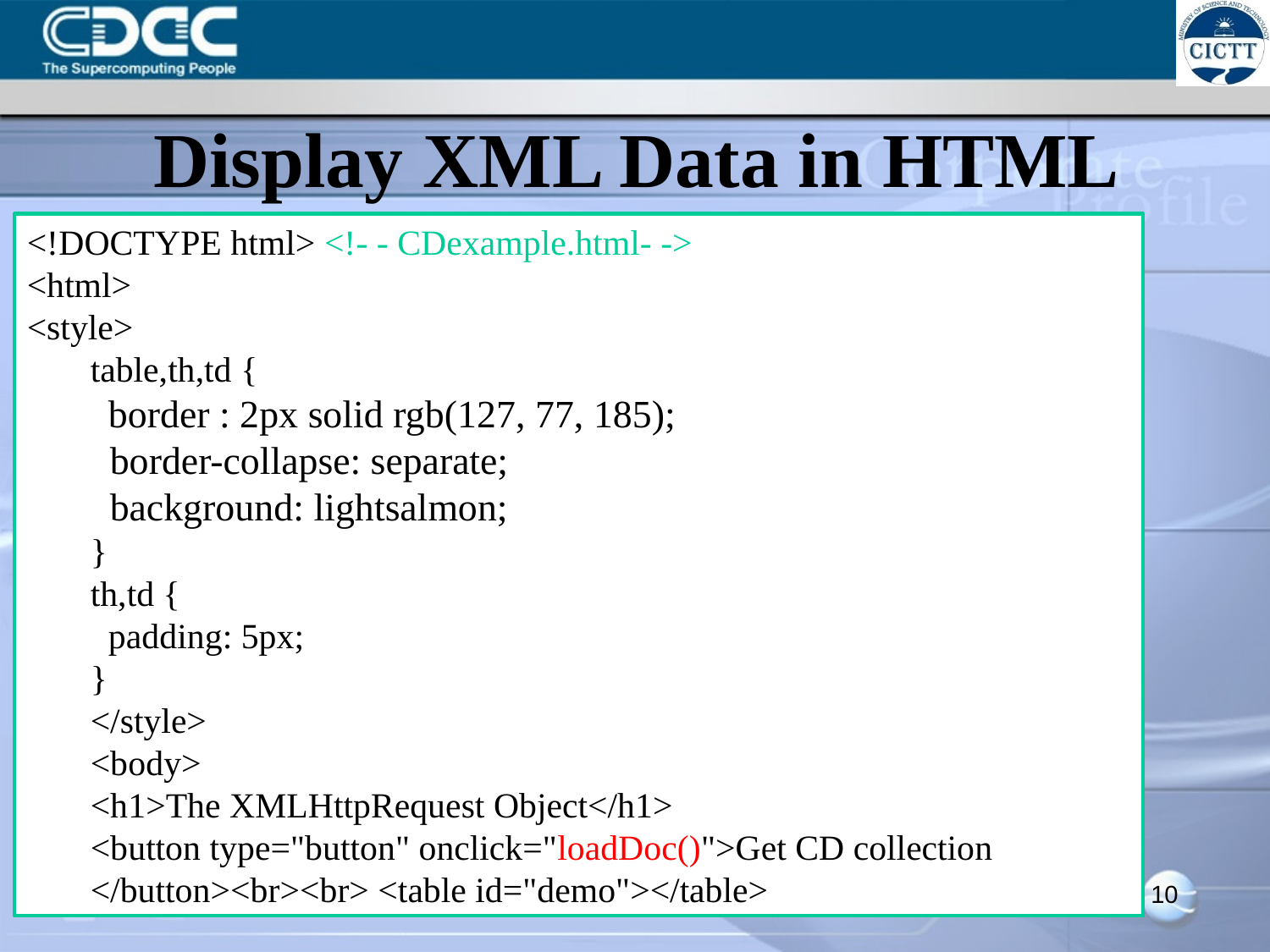

# Display XML Data in HTML Page
<!DOCTYPE html> <!- - CDexample.html- ->
<html>
<style>
table,th,td {
  border : 2px solid rgb(127, 77, 185);
  border-collapse: separate;
  background: lightsalmon;
}
th,td {
  padding: 5px;
}
</style>
<body>
<h1>The XMLHttpRequest Object</h1>
<button type="button" onclick="loadDoc()">Get CD collection </button><br><br> <table id="demo"></table>